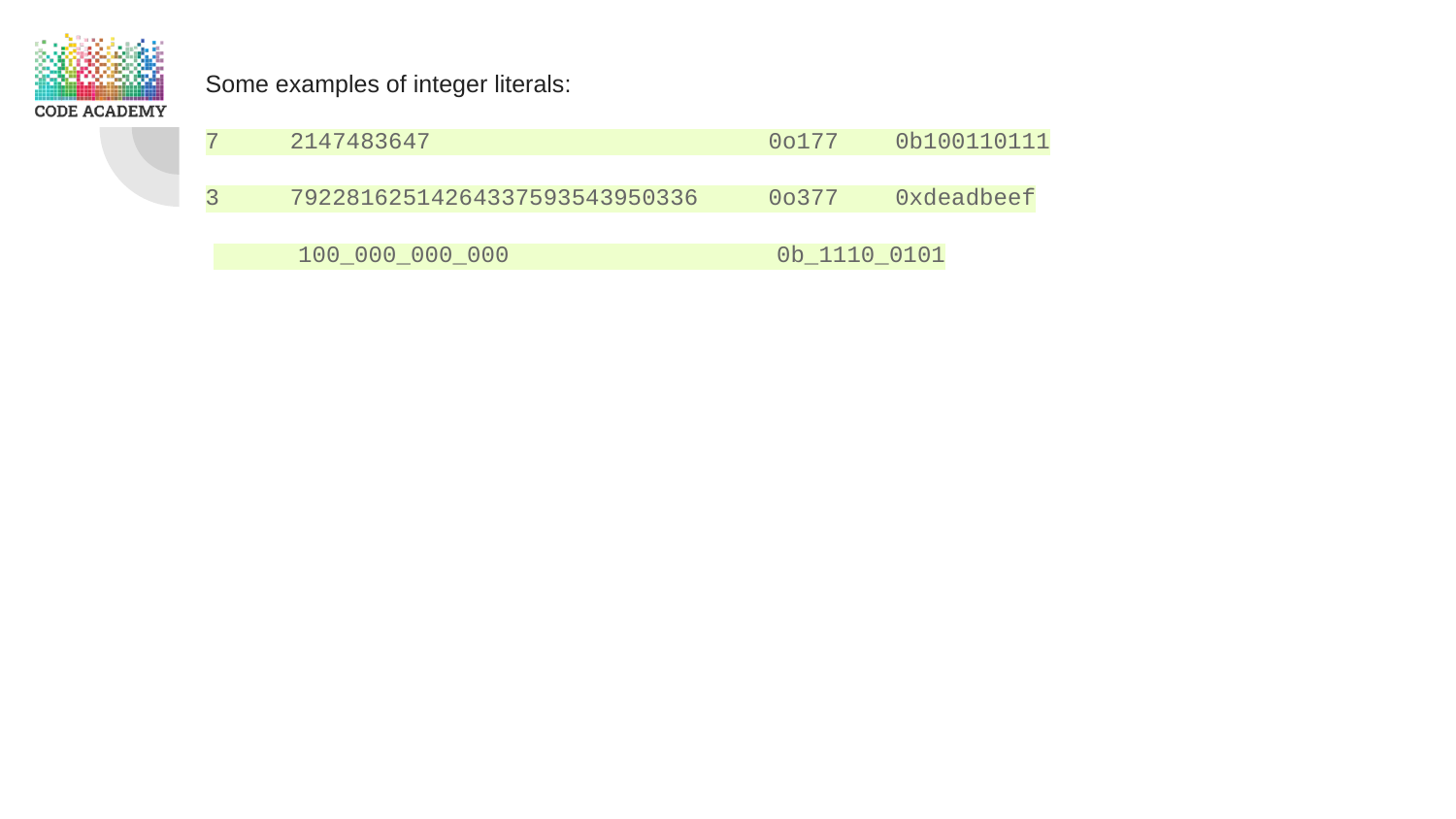

Some examples of integer literals:
7     2147483647                        0o177    0b100110111
3     79228162514264337593543950336     0o377    0xdeadbeef
      100_000_000_000                   0b_1110_0101